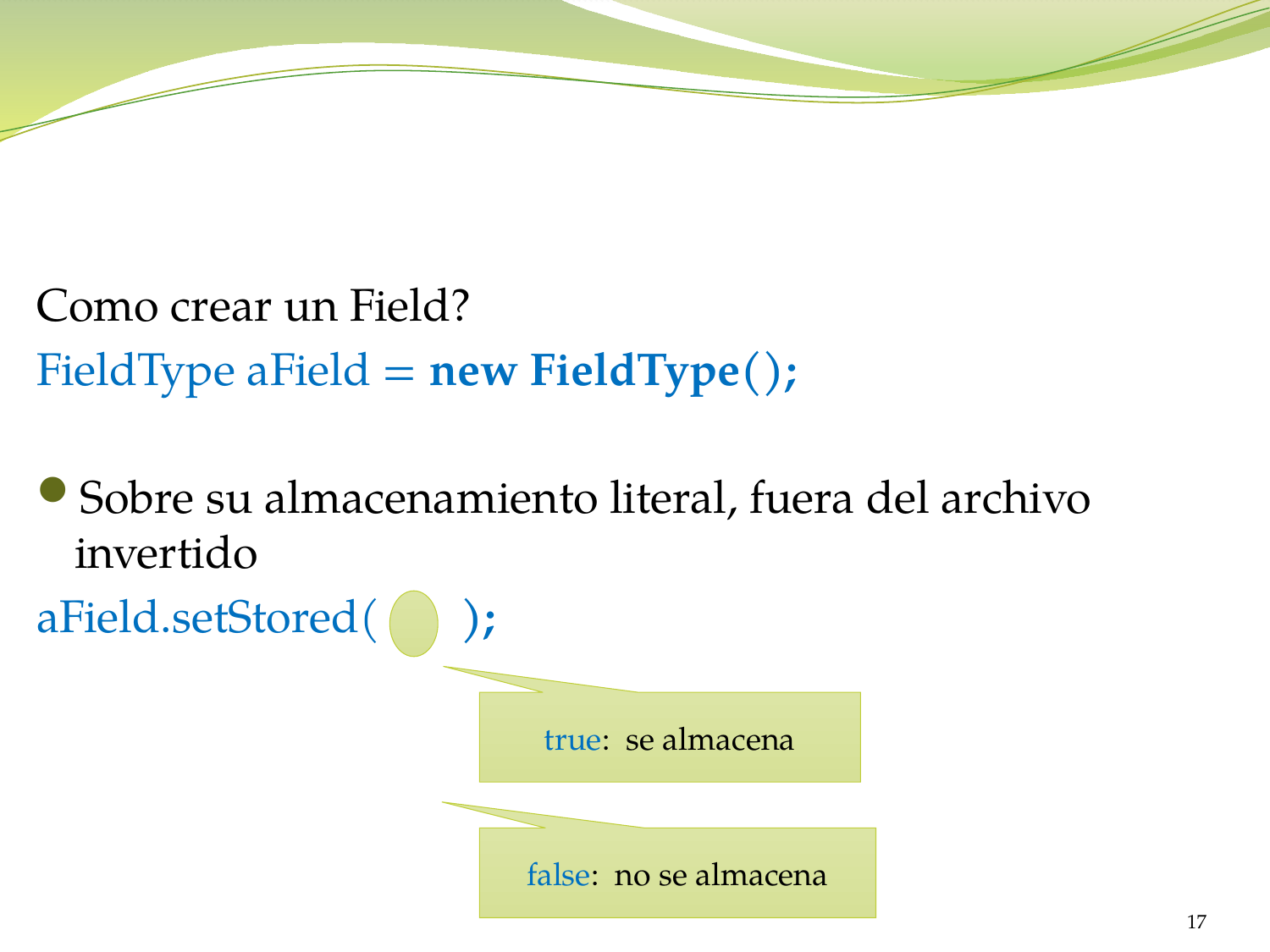

#
Como crear un Field?
FieldType aField = new FieldType();

Sobre su almacenamiento literal, fuera del archivo invertido
aField.setStored(       );

true:  se almacena
false:  no se almacena
17